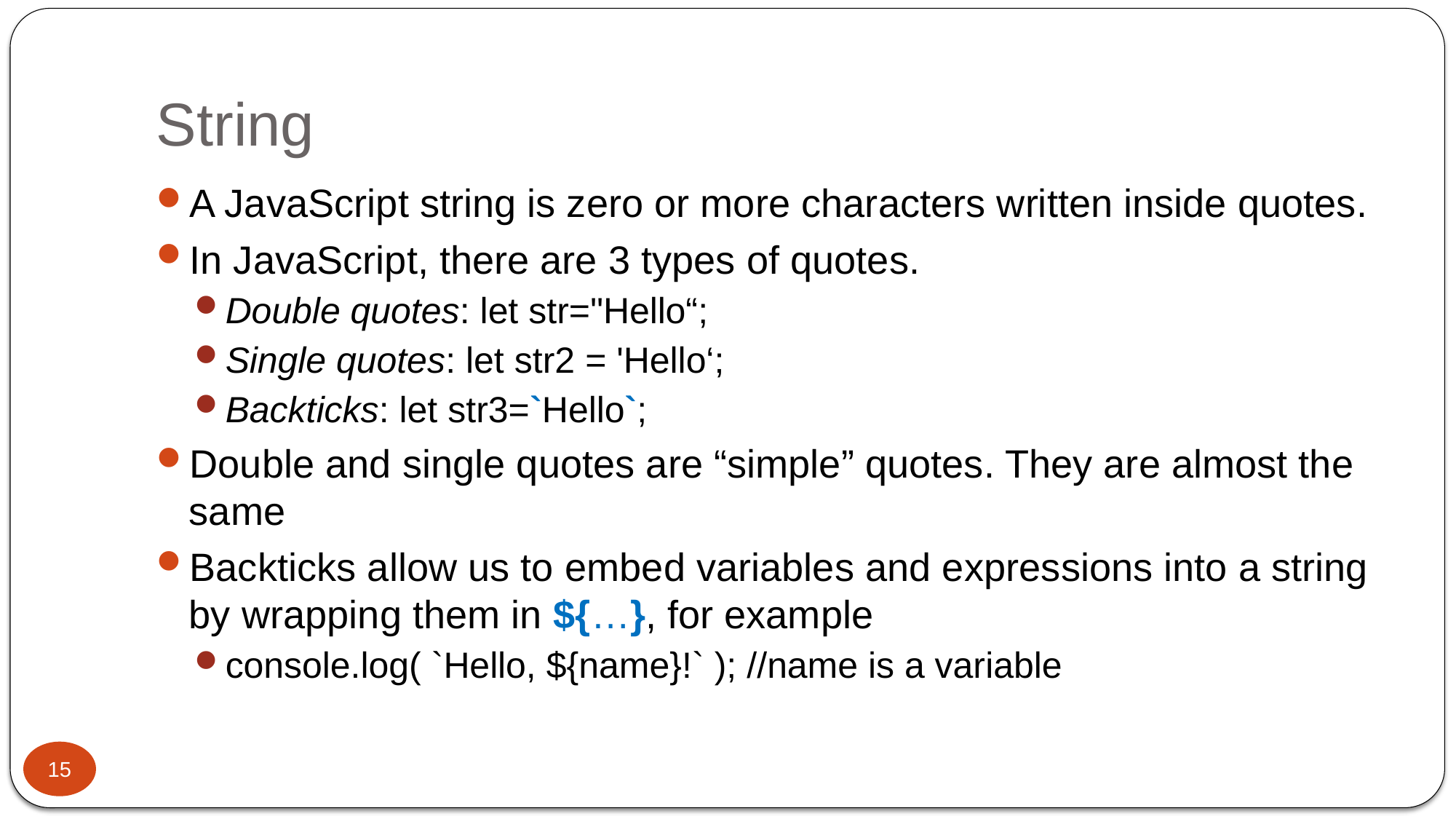

# String
A JavaScript string is zero or more characters written inside quotes.
In JavaScript, there are 3 types of quotes.
Double quotes: let str="Hello“;
Single quotes: let str2 = 'Hello‘;
Backticks: let str3=`Hello`;
Double and single quotes are “simple” quotes. They are almost the same
Backticks allow us to embed variables and expressions into a string by wrapping them in ${…}, for example
console.log( `Hello, ${name}!` ); //name is a variable

15